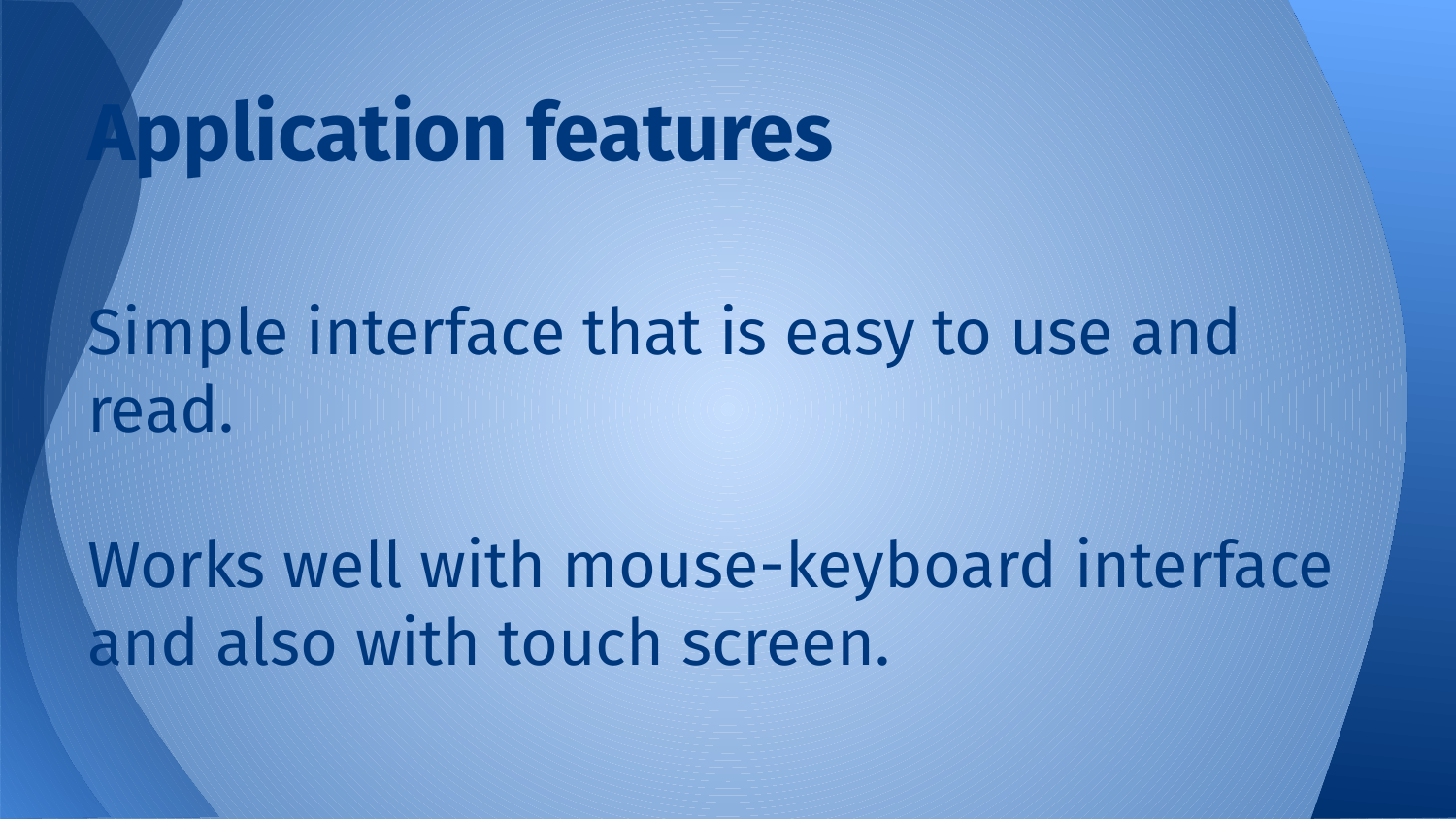

# Application features

Simple interface that is easy to use and read.

Works well with mouse-keyboard interface and also with touch screen.